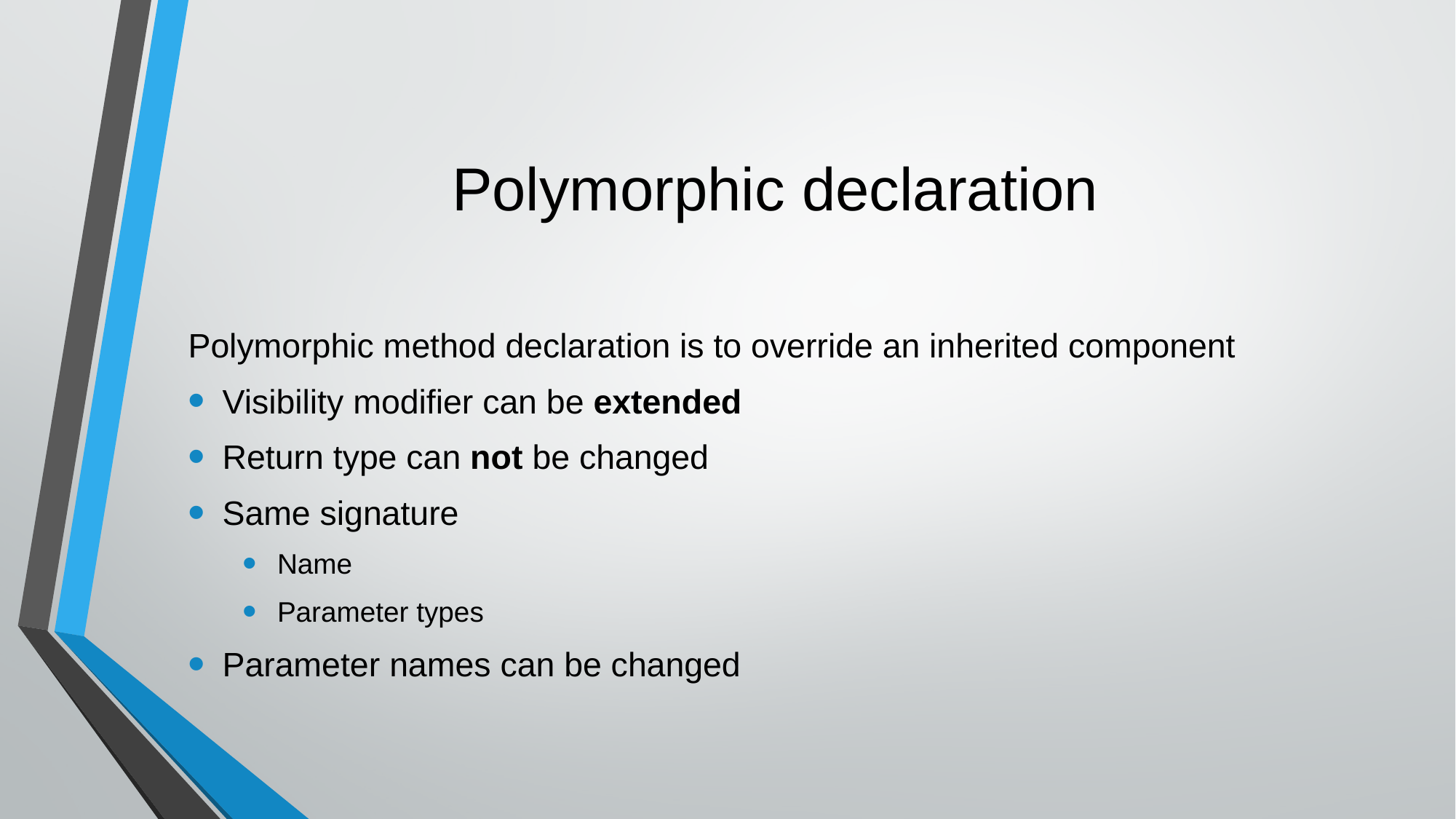

# Polymorphic declaration
Polymorphic method declaration is to override an inherited component
Visibility modifier can be extended
Return type can not be changed
Same signature
Name
Parameter types
Parameter names can be changed